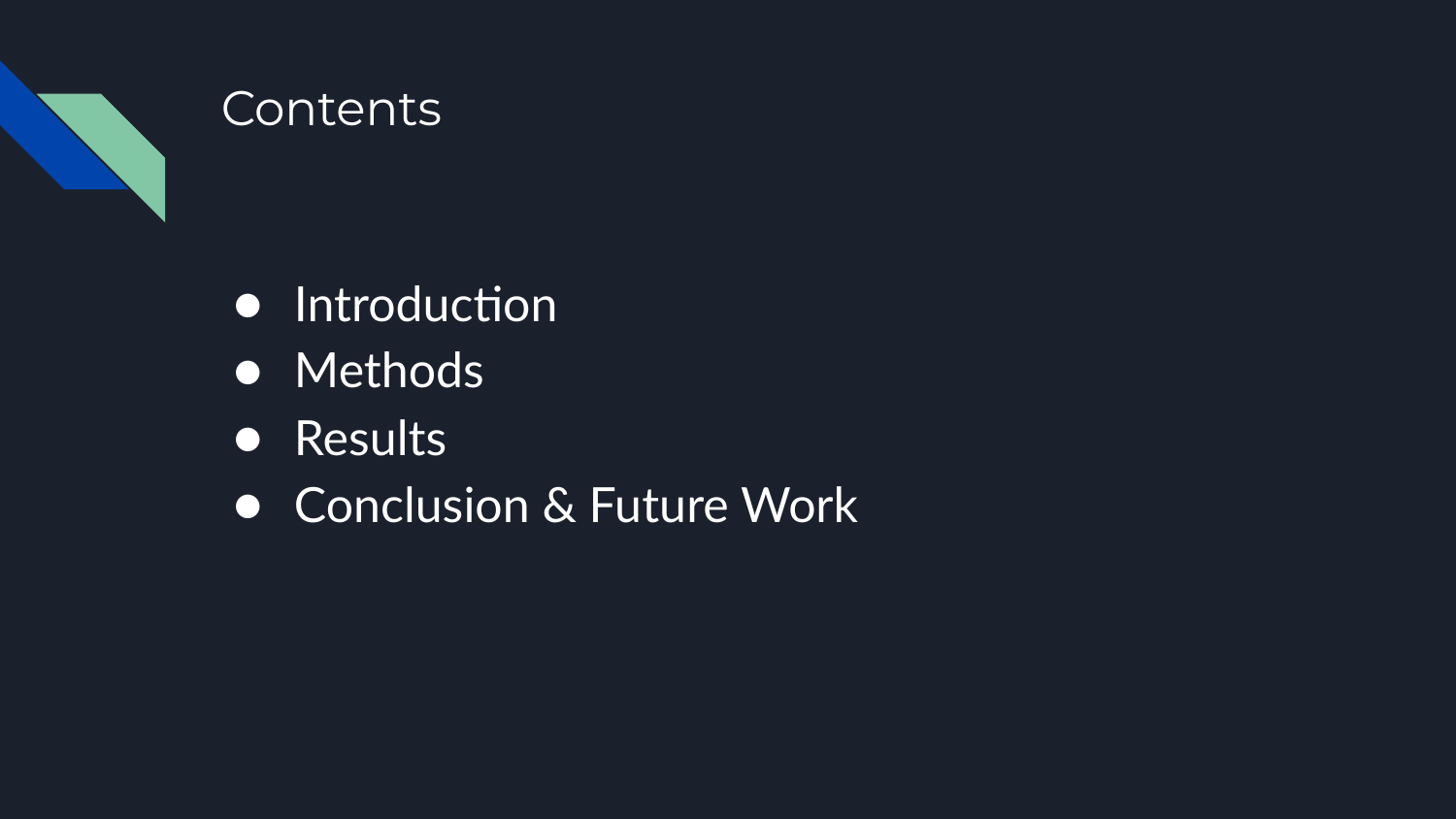

# Contents
Introduction
Methods
Results
Conclusion & Future Work